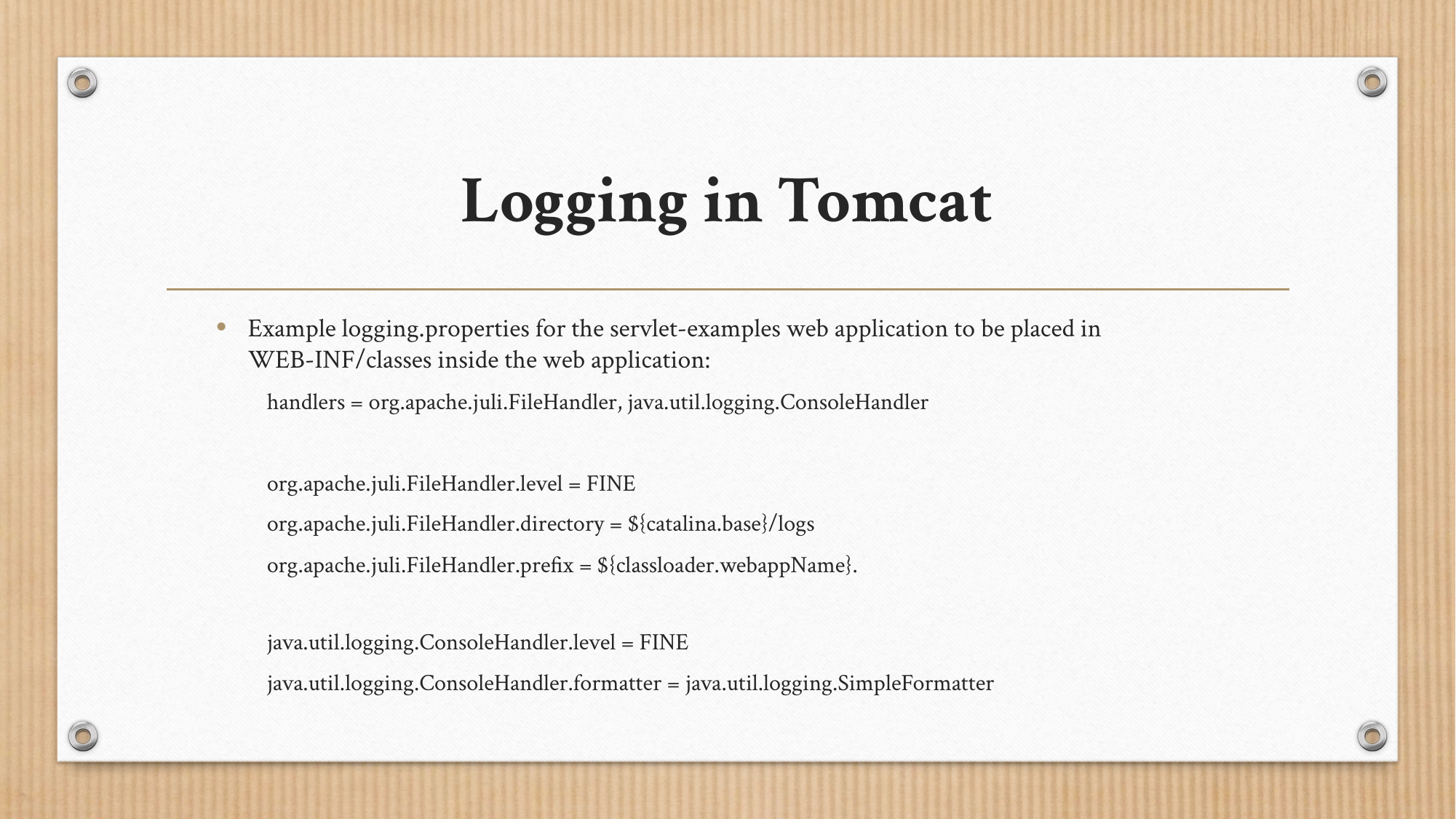

# Logging in Tomcat
Example logging.properties for the servlet-examples web application to be placed in WEB-INF/classes inside the web application:
handlers = org.apache.juli.FileHandler, java.util.logging.ConsoleHandler

org.apache.juli.FileHandler.level = FINE
org.apache.juli.FileHandler.directory = ${catalina.base}/logs
org.apache.juli.FileHandler.prefix = ${classloader.webappName}.

java.util.logging.ConsoleHandler.level = FINE
java.util.logging.ConsoleHandler.formatter = java.util.logging.SimpleFormatter